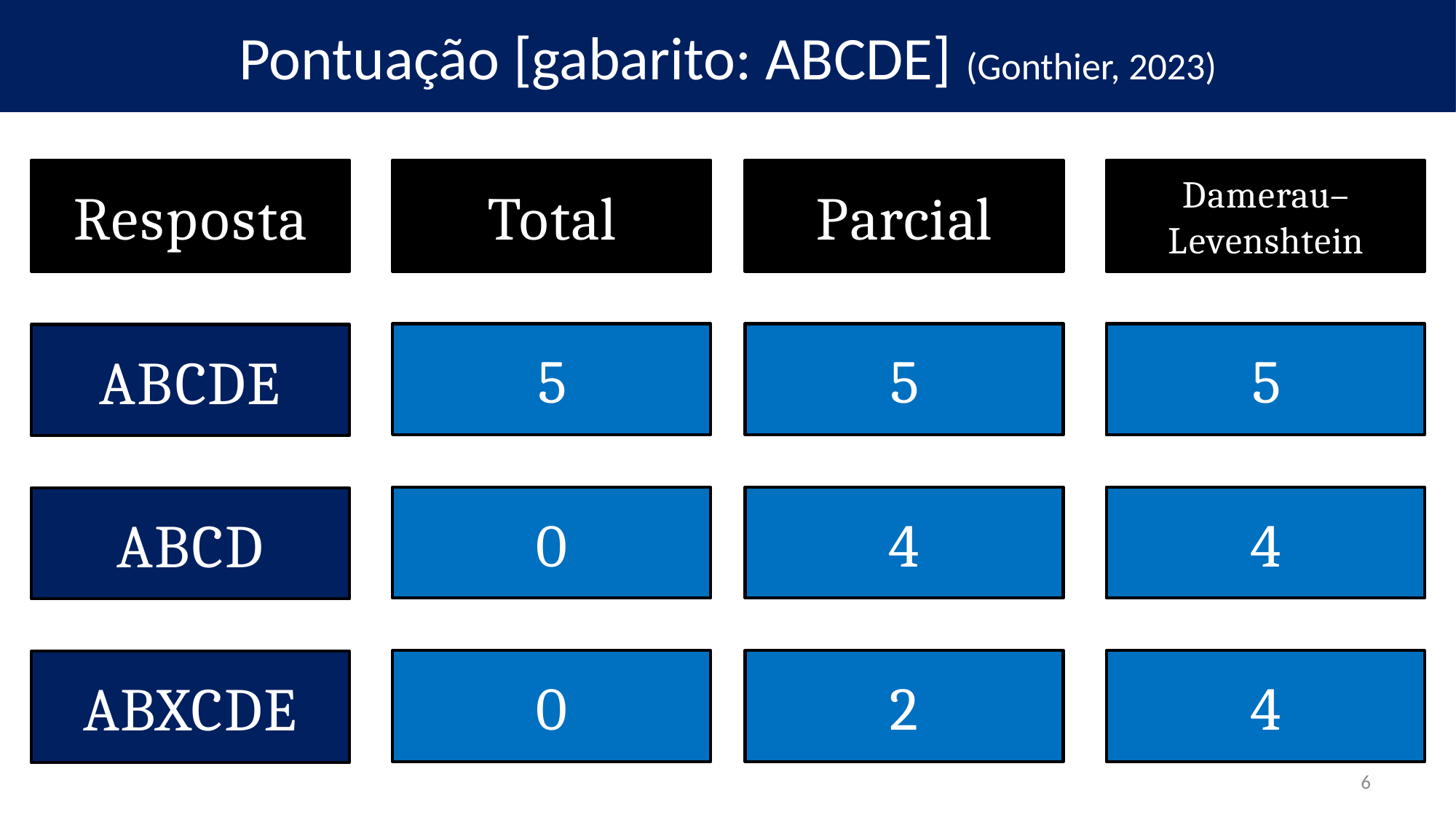

Pontuação [gabarito: ABCDE] (Gonthier, 2023)
Resposta
Total
Parcial
Damerau–Levenshtein
5
5
5
ABCDE
0
4
4
ABCD
0
2
4
ABXCDE
6